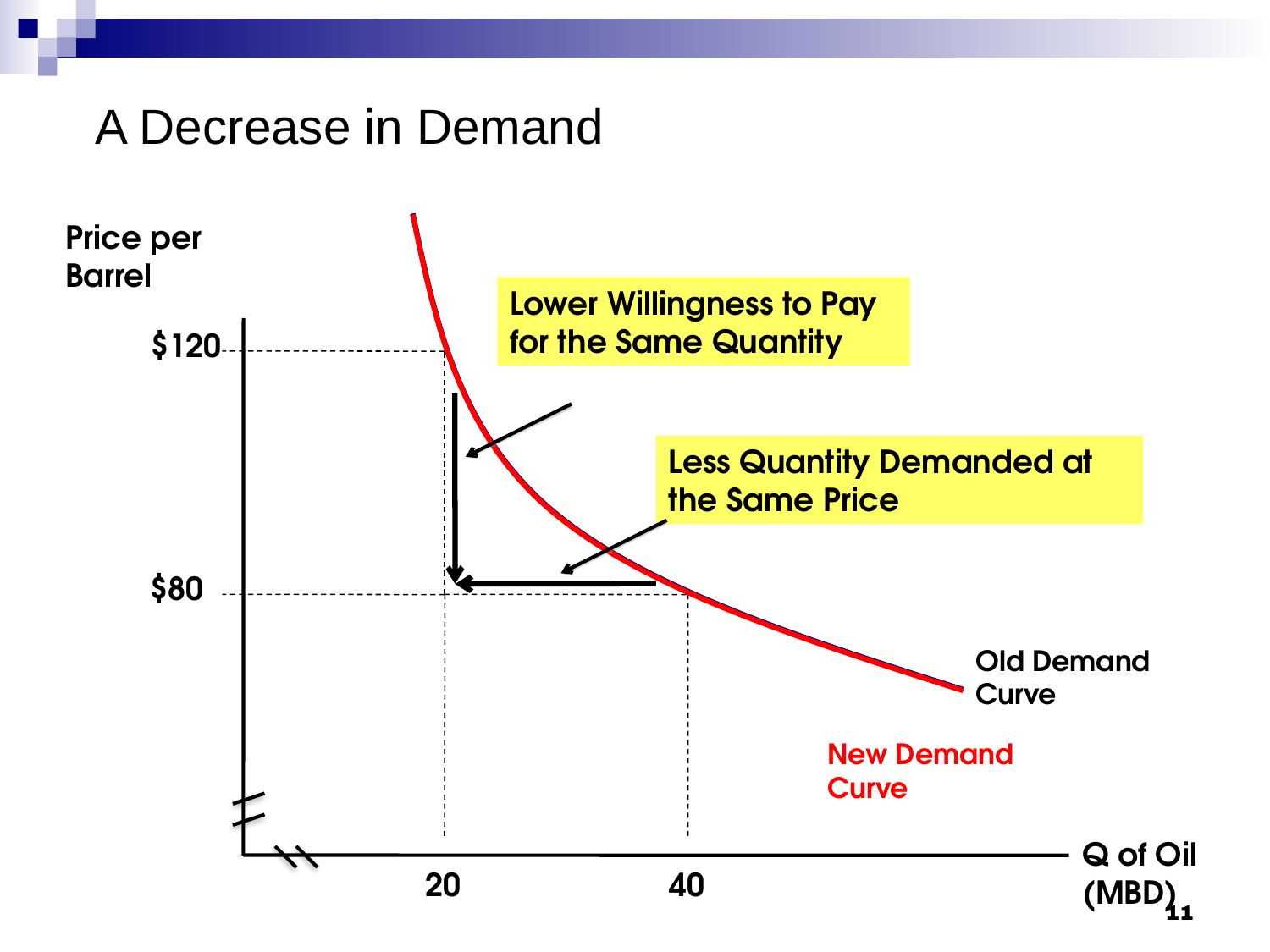

# A Decrease in Demand

Price per Barrel
Q of Oil
(MBD)

$120
$80
Old Demand Curve
20
40

Lower Willingness to Pay for the Same Quantity
Less Quantity Demanded at the Same Price
New Demand Curve
11